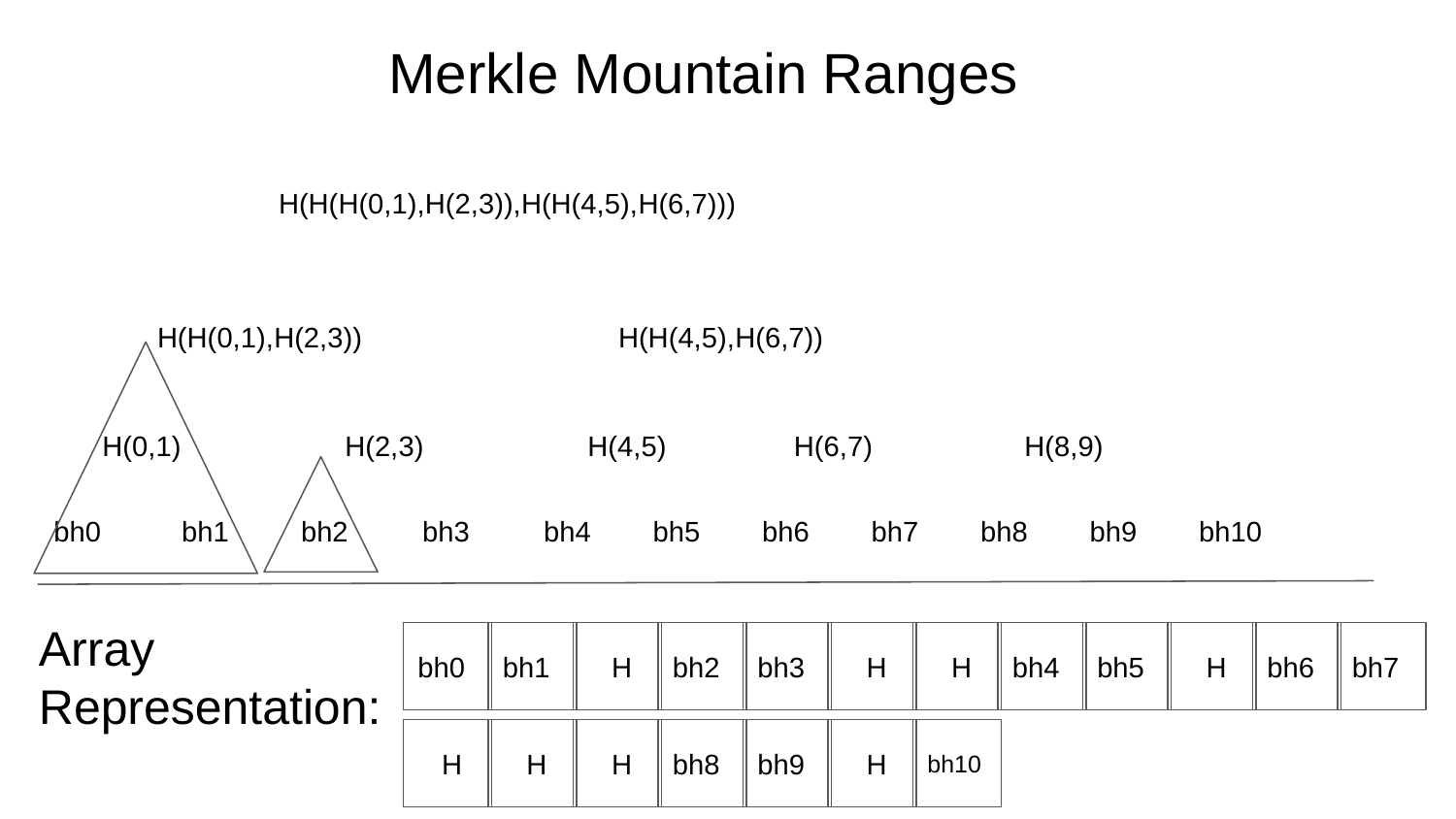

# Merkle Mountain Ranges
H(H(H(0,1),H(2,3)),H(H(4,5),H(6,7)))
H(H(0,1),H(2,3))
H(H(4,5),H(6,7))

H(0,1)
H(2,3)
H(4,5)
H(6,7)
H(8,9)
bh0
bh1
bh2
bh3
bh4
bh5
bh6
bh7
bh8
bh9
bh10
Array Representation:
bh0
bh1
   H
bh2
bh3
   H
   H
bh4
bh5
   H
bh6
bh7
   H
   H
   H
bh8
bh9
   H
bh10